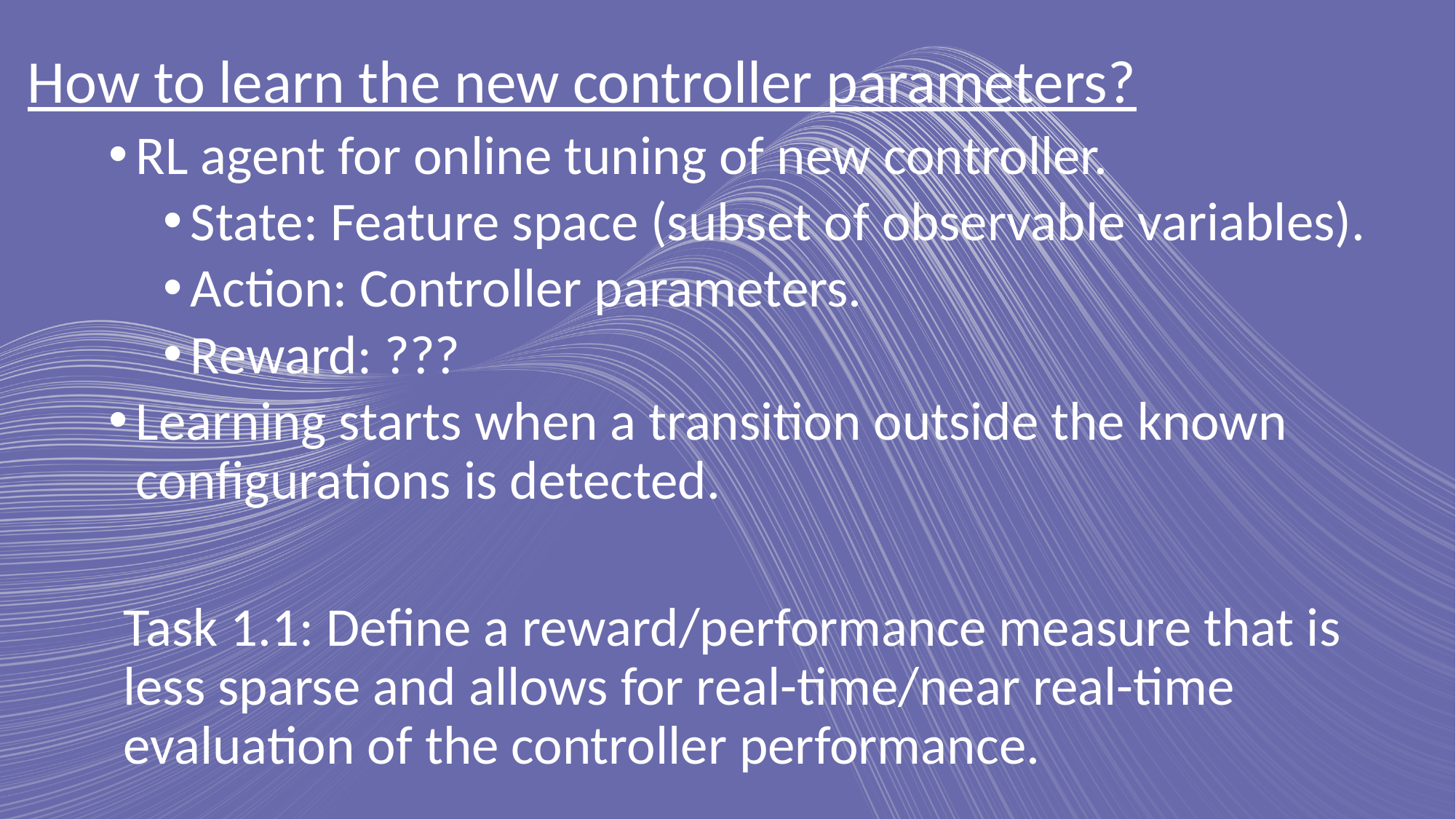

How to learn the new controller parameters?
RL agent for online tuning of new controller.
State: Feature space (subset of observable variables).
Action: Controller parameters.
Reward: ???
Learning starts when a transition outside the known configurations is detected.
Task 1.1: Define a reward/performance measure that is less sparse and allows for real-time/near real-time evaluation of the controller performance.